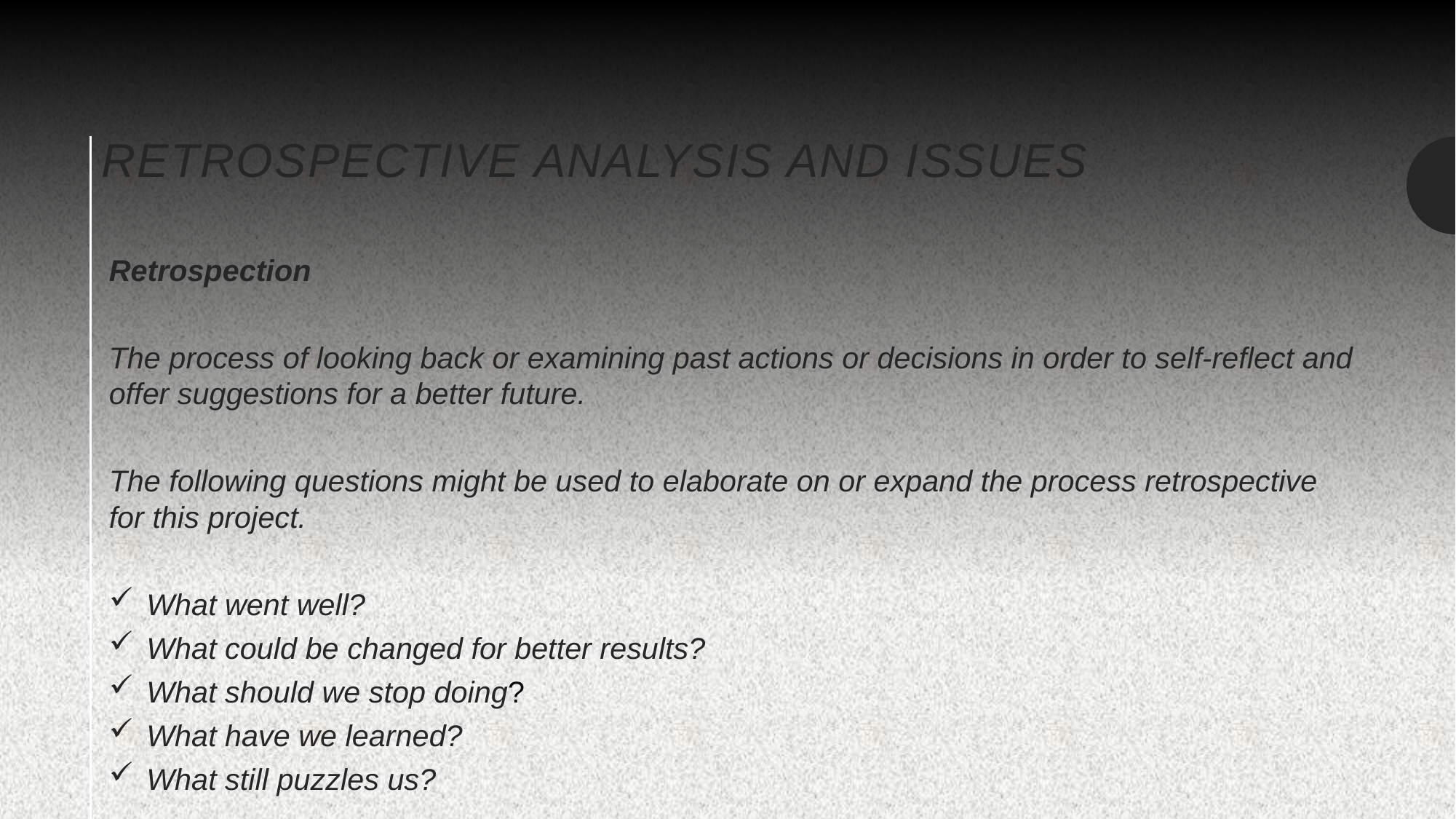

# RETROSPECTIVE ANALYSIS AND ISSUES

Retrospection

The process of looking back or examining past actions or decisions in order to self-reflect and offer suggestions for a better future.

The following questions might be used to elaborate on or expand the process retrospective for this project.

What went well?
What could be changed for better results?
What should we stop doing?
What have we learned?
What still puzzles us?